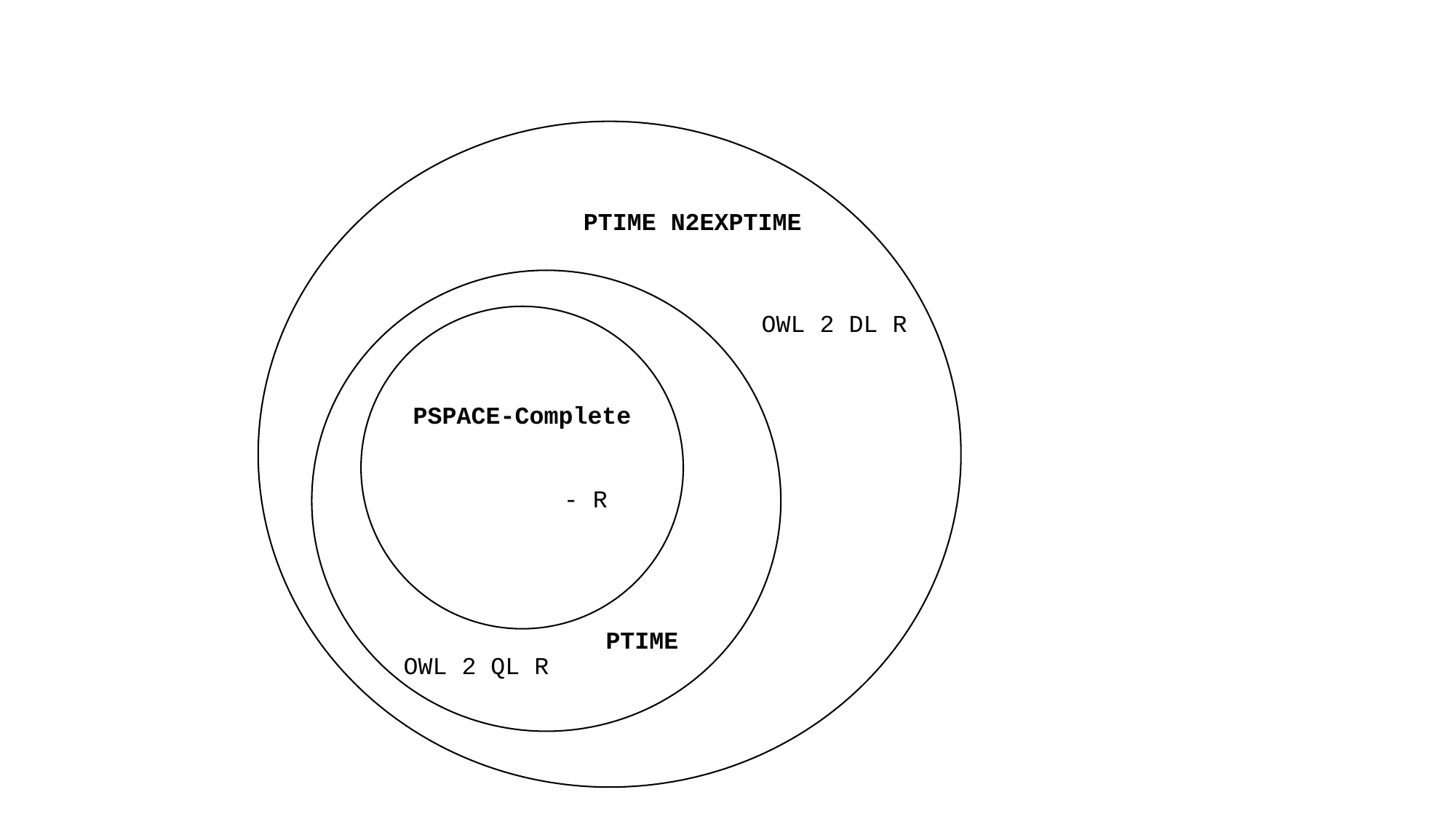

PTIME N2EXPTIME

OWL 2 DL R
PSPACE-Complete
- R
PTIME
OWL 2 QL R